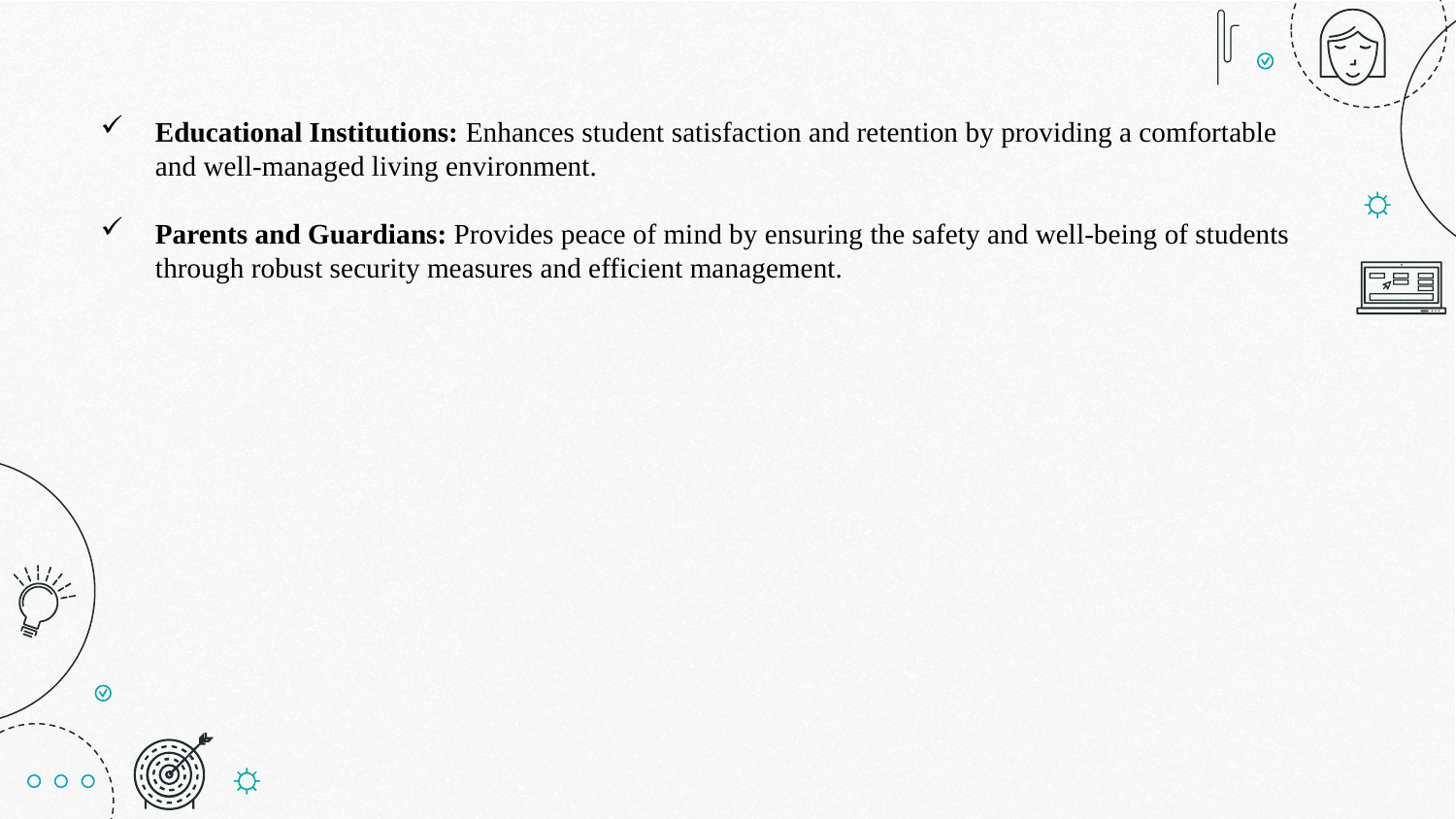

Educational Institutions: Enhances student satisfaction and retention by providing a comfortable and well-managed living environment.

Parents and Guardians: Provides peace of mind by ensuring the safety and well-being of students through robust security measures and efficient management.